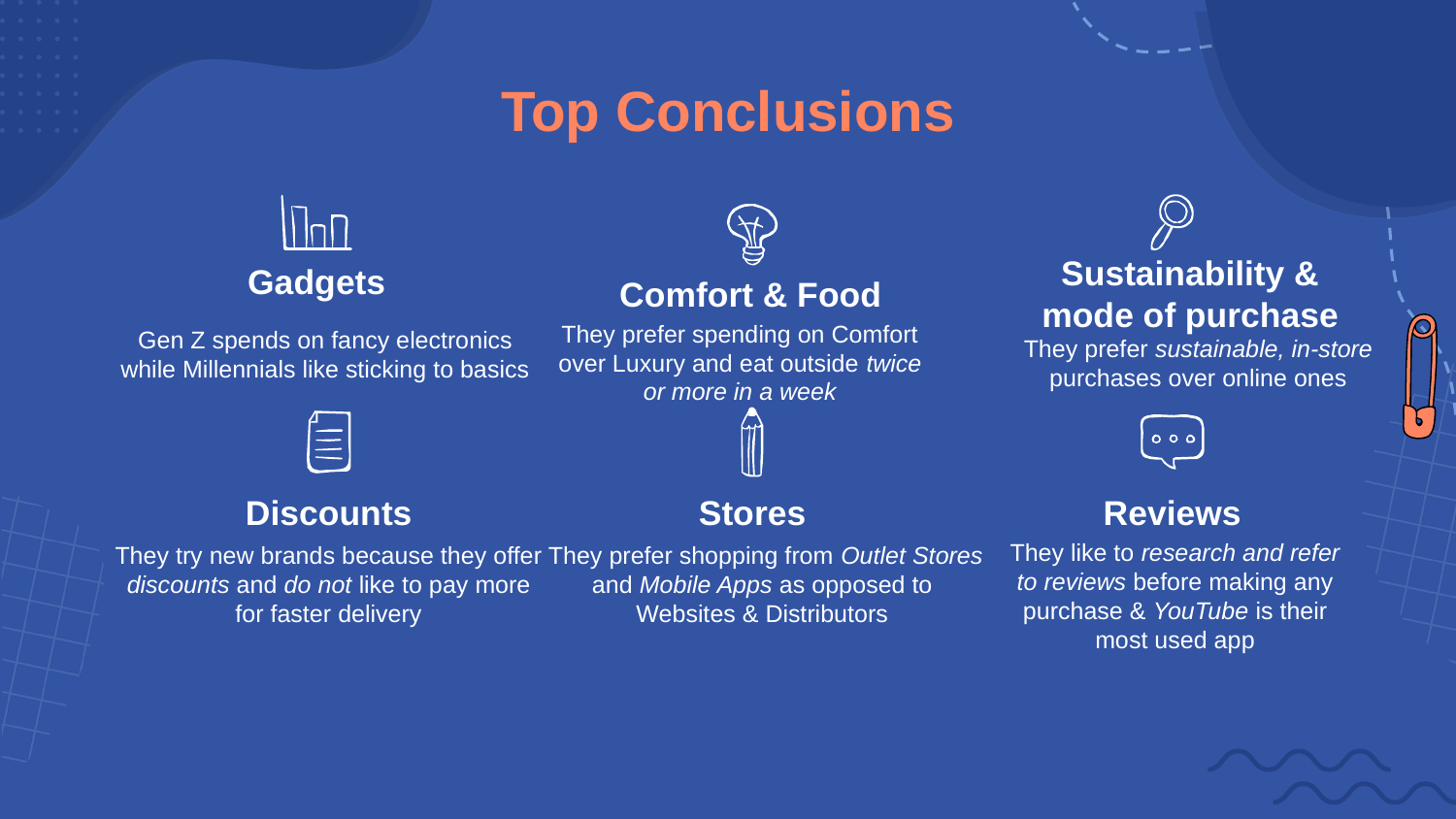

# Top Conclusions

Gadgets
Comfort & Food
Sustainability & mode of purchase
Gen Z spends on fancy electronics while Millennials like sticking to basics
They prefer spending on Comfort over Luxury and eat outside twice or more in a week
They prefer sustainable, in-store purchases over online ones

Discounts
Stores
Reviews
They try new brands because they offer discounts and do not like to pay more for faster delivery
They prefer shopping from Outlet Stores and Mobile Apps as opposed to
Websites & Distributors
They like to research and refer to reviews before making any purchase & YouTube is their most used app